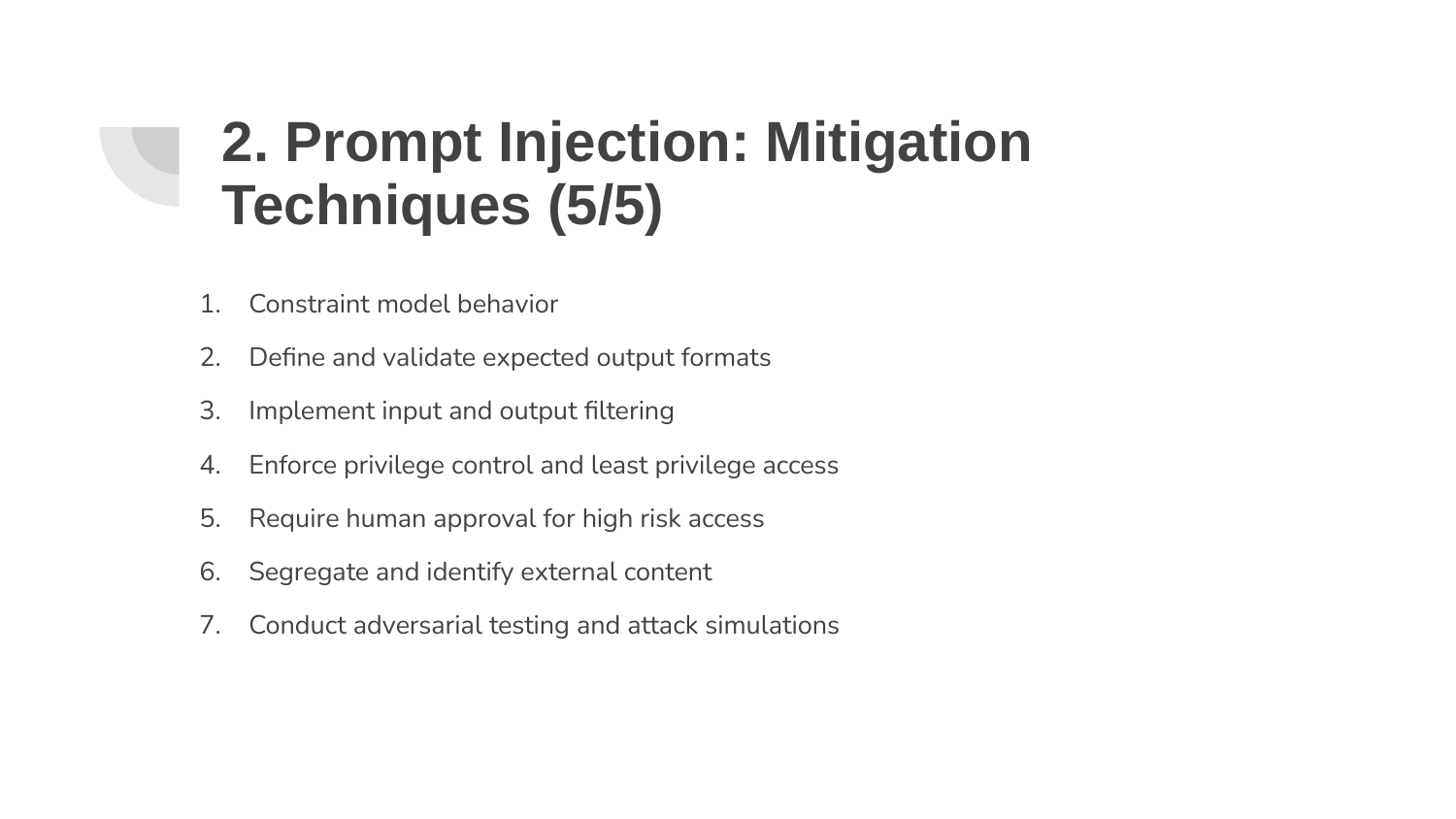

# 2. Prompt Injection: Mitigation Techniques (5/5)
Constraint model behavior
Define and validate expected output formats
Implement input and output filtering
Enforce privilege control and least privilege access
Require human approval for high risk access
Segregate and identify external content
Conduct adversarial testing and attack simulations